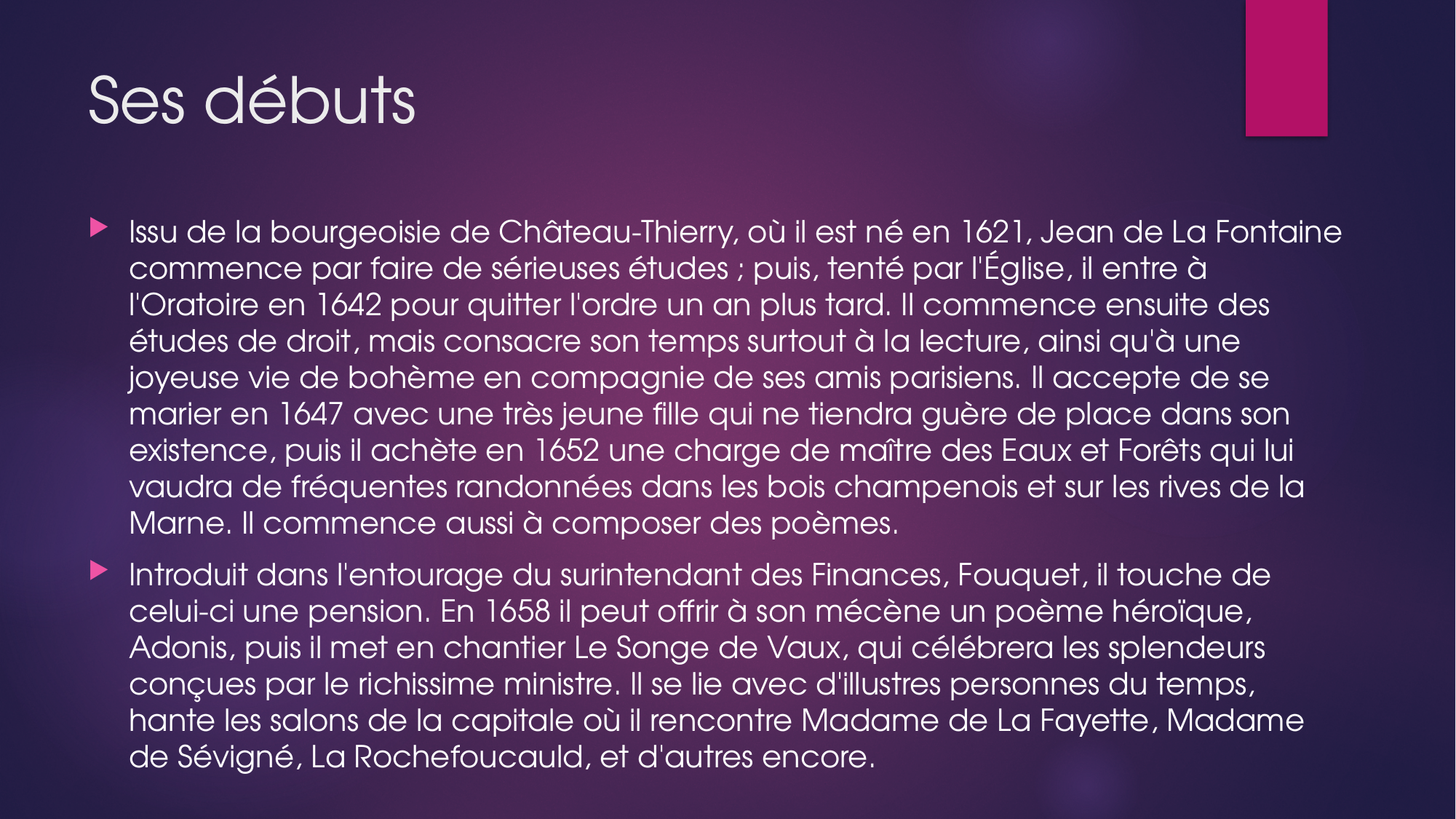

# Ses débuts
Issu de la bourgeoisie de Château-Thierry, où il est né en 1621, Jean de La Fontaine commence par faire de sérieuses études ; puis, tenté par l'Église, il entre à l'Oratoire en 1642 pour quitter l'ordre un an plus tard. Il commence ensuite des études de droit, mais consacre son temps surtout à la lecture, ainsi qu'à une joyeuse vie de bohème en compagnie de ses amis parisiens. Il accepte de se marier en 1647 avec une très jeune fille qui ne tiendra guère de place dans son existence, puis il achète en 1652 une charge de maître des Eaux et Forêts qui lui vaudra de fréquentes randonnées dans les bois champenois et sur les rives de la Marne. Il commence aussi à composer des poèmes.
Introduit dans l'entourage du surintendant des Finances, Fouquet, il touche de celui-ci une pension. En 1658 il peut offrir à son mécène un poème héroïque, Adonis, puis il met en chantier Le Songe de Vaux, qui célébrera les splendeurs conçues par le richissime ministre. Il se lie avec d'illustres personnes du temps, hante les salons de la capitale où il rencontre Madame de La Fayette, Madame de Sévigné, La Rochefoucauld, et d'autres encore.